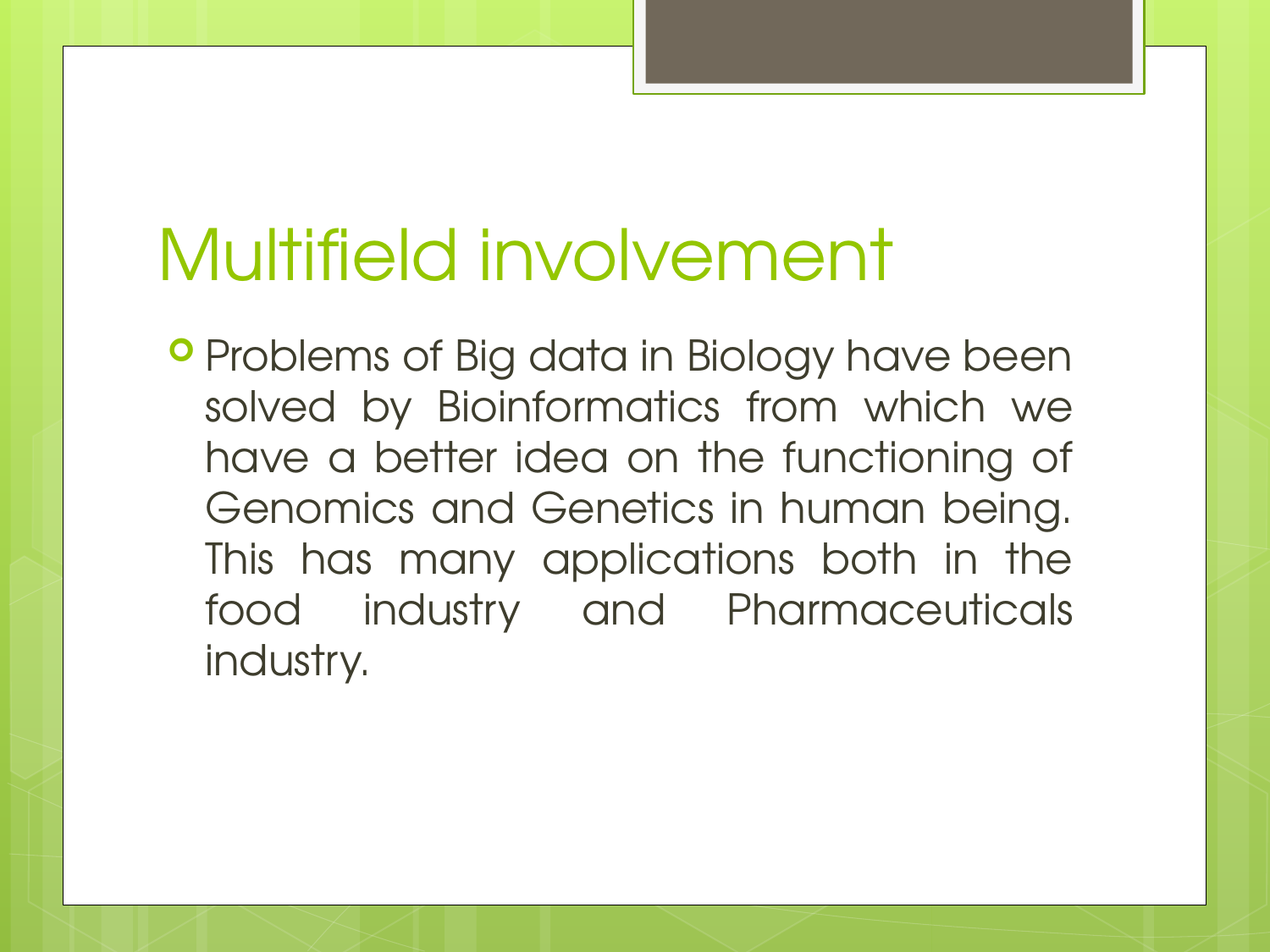

# Multifield involvement
Problems of Big data in Biology have been solved by Bioinformatics from which we have a better idea on the functioning of Genomics and Genetics in human being. This has many applications both in the food industry and Pharmaceuticals industry.